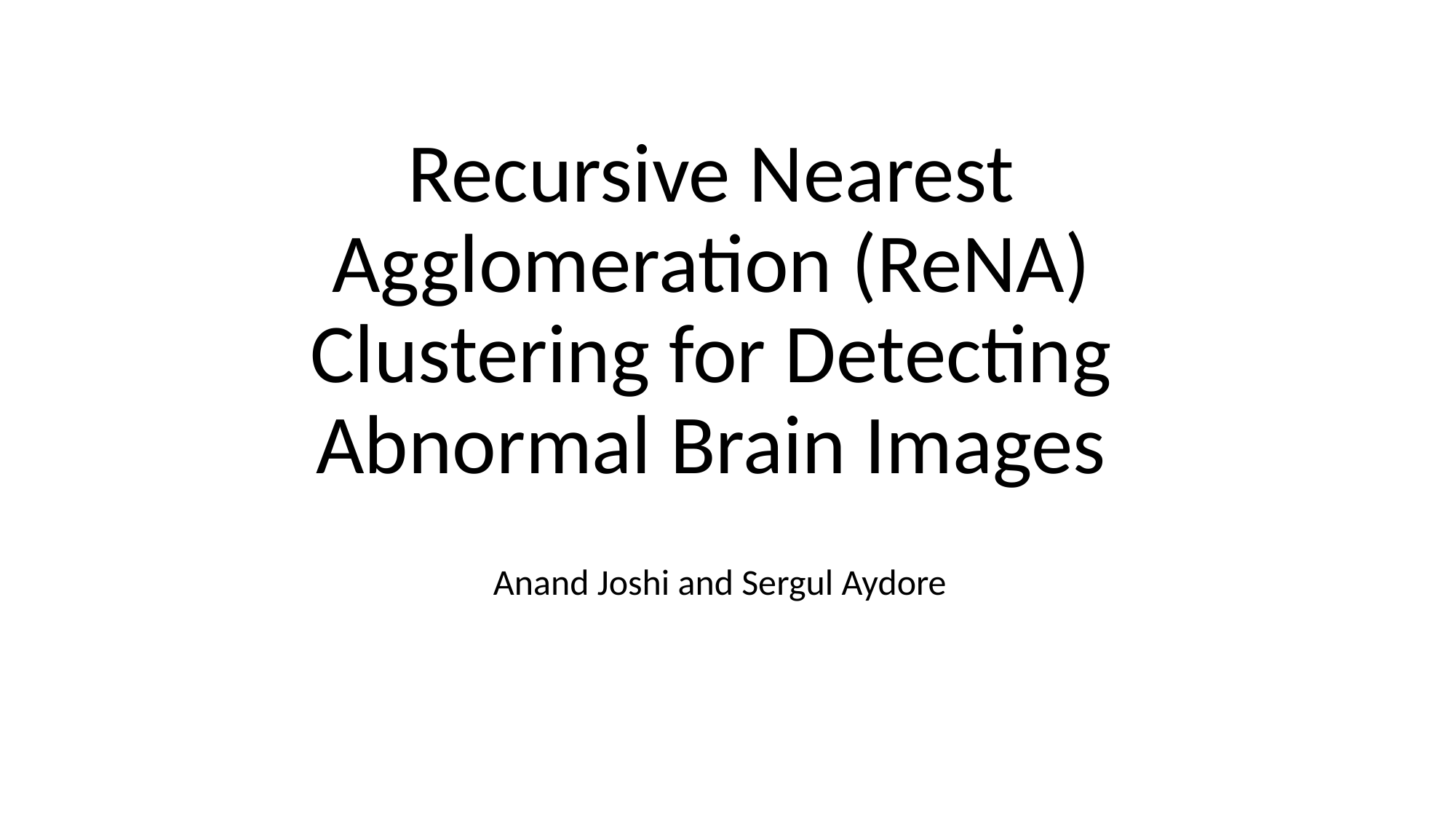

# Recursive Nearest Agglomeration (ReNA) Clustering for Detecting Abnormal Brain Images
Anand Joshi and Sergul Aydore